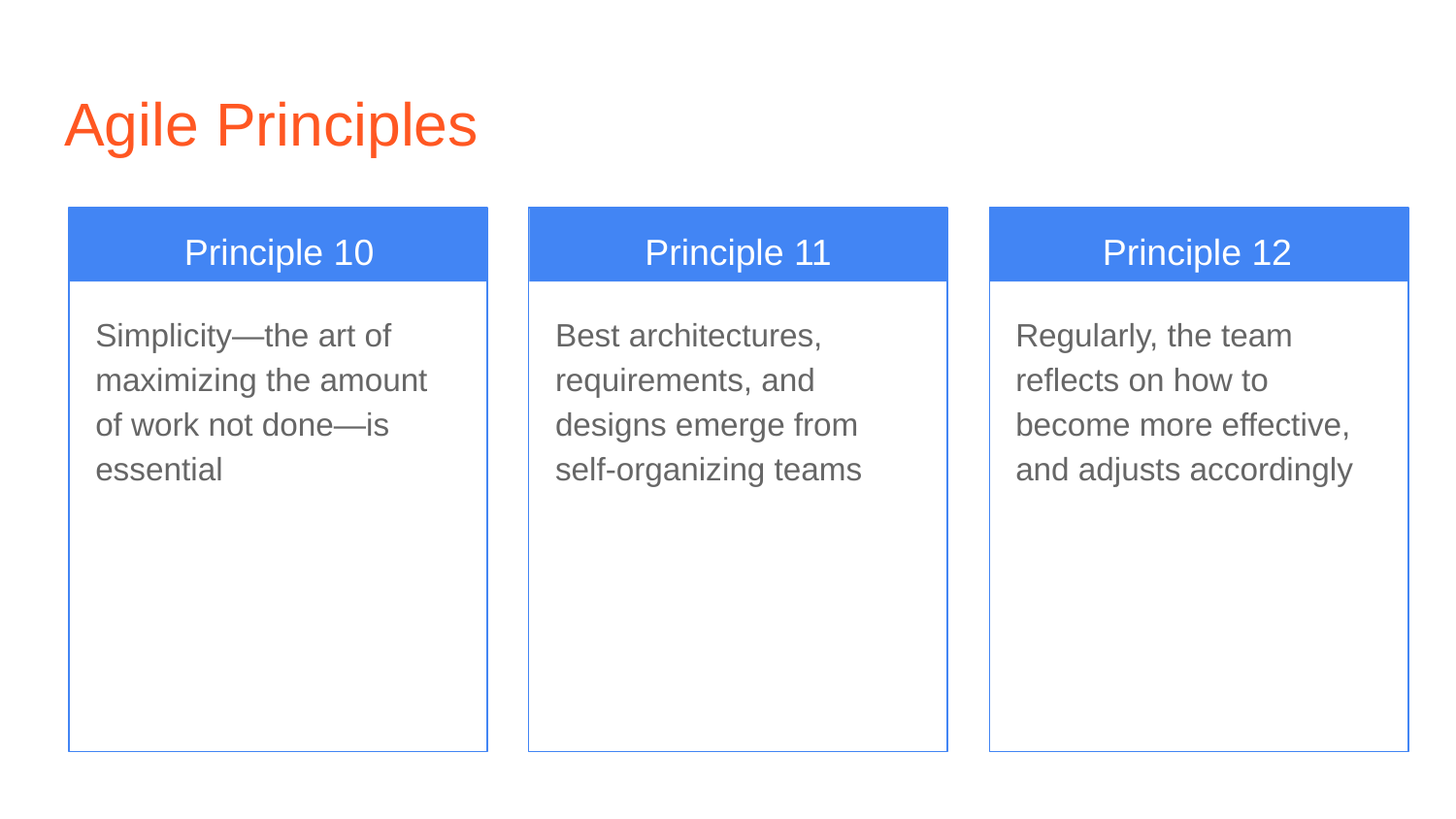

# Agile Principles

Principle 10

Principle 11

Principle 12
Simplicity—the art of maximizing the amount of work not done—is essential
Best architectures, requirements, and designs emerge from self-organizing teams
Regularly, the team reflects on how to become more effective, and adjusts accordingly